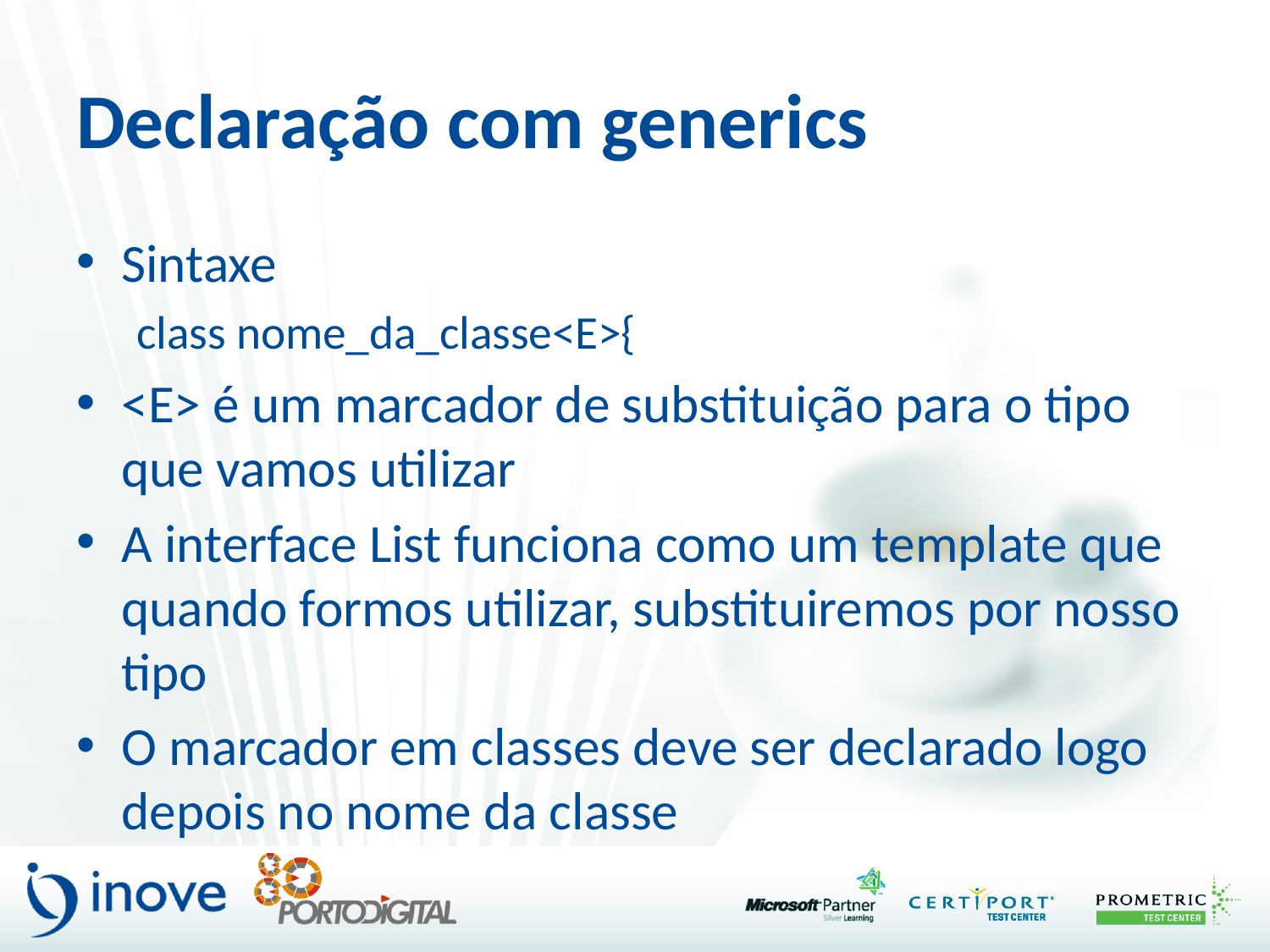

# Declaração com generics
Sintaxe
class nome_da_classe<E>{
<E> é um marcador de substituição para o tipo que vamos utilizar
A interface List funciona como um template que quando formos utilizar, substituiremos por nosso tipo
O marcador em classes deve ser declarado logo depois no nome da classe